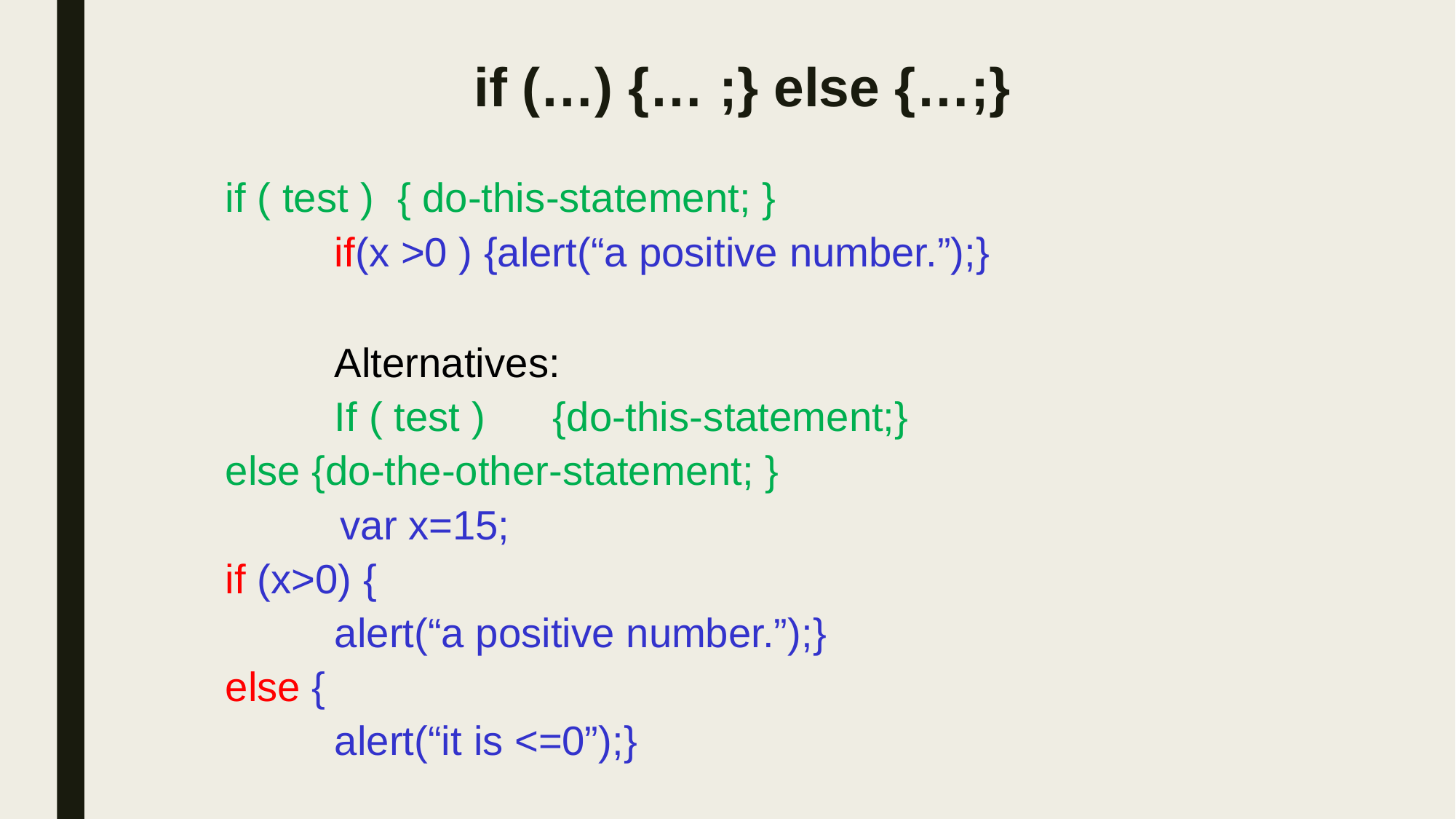

# if (…) {… ;} else {…;}
if ( test )	{ do-this-statement; }
if(x >0 ) {alert(“a positive number.”);}

Alternatives:
If ( test )	{do-this-statement;}
else {do-the-other-statement; }
          var x=15;
if (x>0) {
alert(“a positive number.”);}
else {
alert(“it is <=0”);}